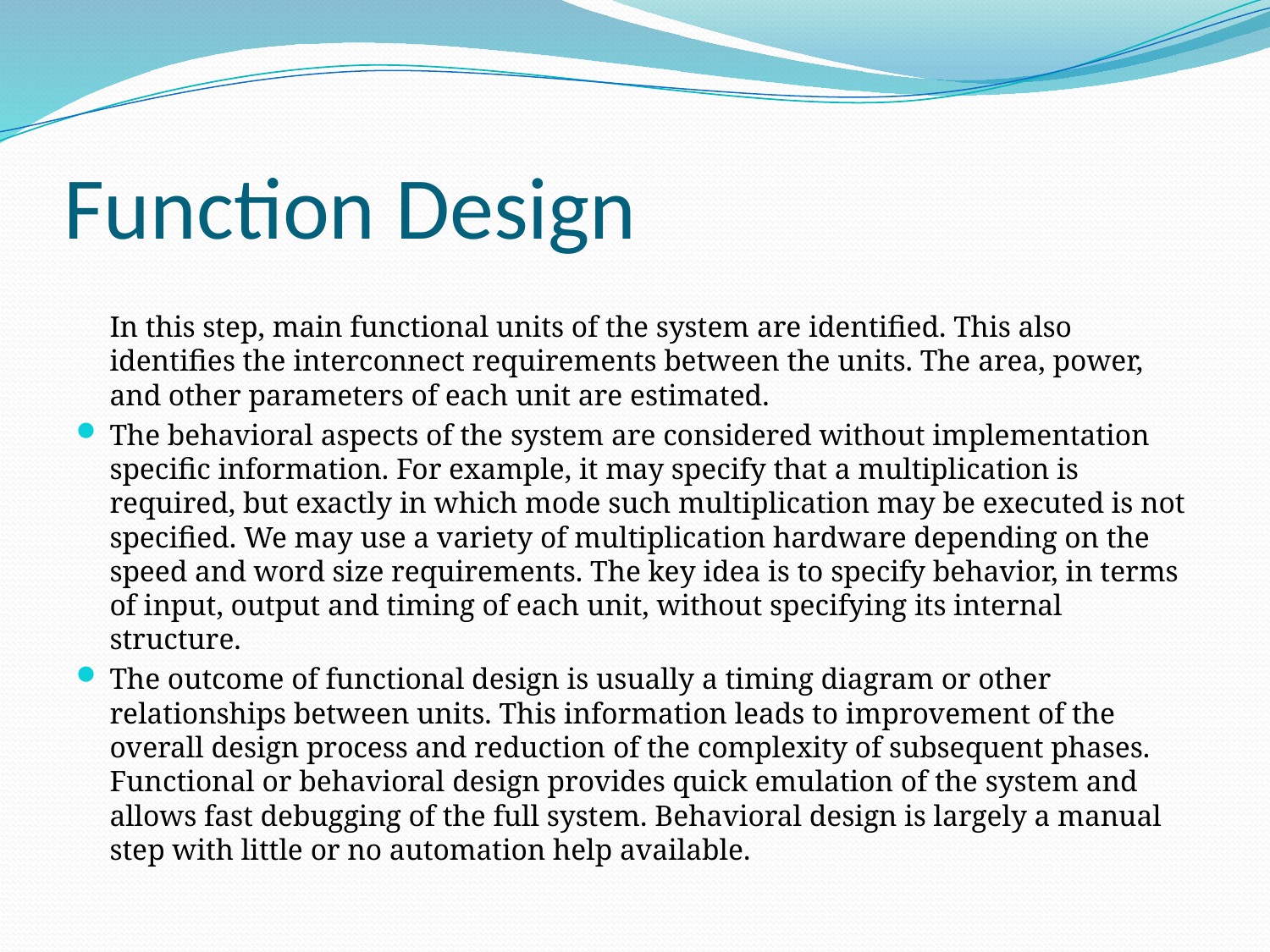

# Function Design
In this step, main functional units of the system are identified. This also identifies the interconnect requirements between the units. The area, power, and other parameters of each unit are estimated.
The behavioral aspects of the system are considered without implementation specific information. For example, it may specify that a multiplication is required, but exactly in which mode such multiplication may be executed is not specified. We may use a variety of multiplication hardware depending on the speed and word size requirements. The key idea is to specify behavior, in terms of input, output and timing of each unit, without specifying its internal structure.
The outcome of functional design is usually a timing diagram or other relationships between units. This information leads to improvement of the overall design process and reduction of the complexity of subsequent phases. Functional or behavioral design provides quick emulation of the system and allows fast debugging of the full system. Behavioral design is largely a manual step with little or no automation help available.